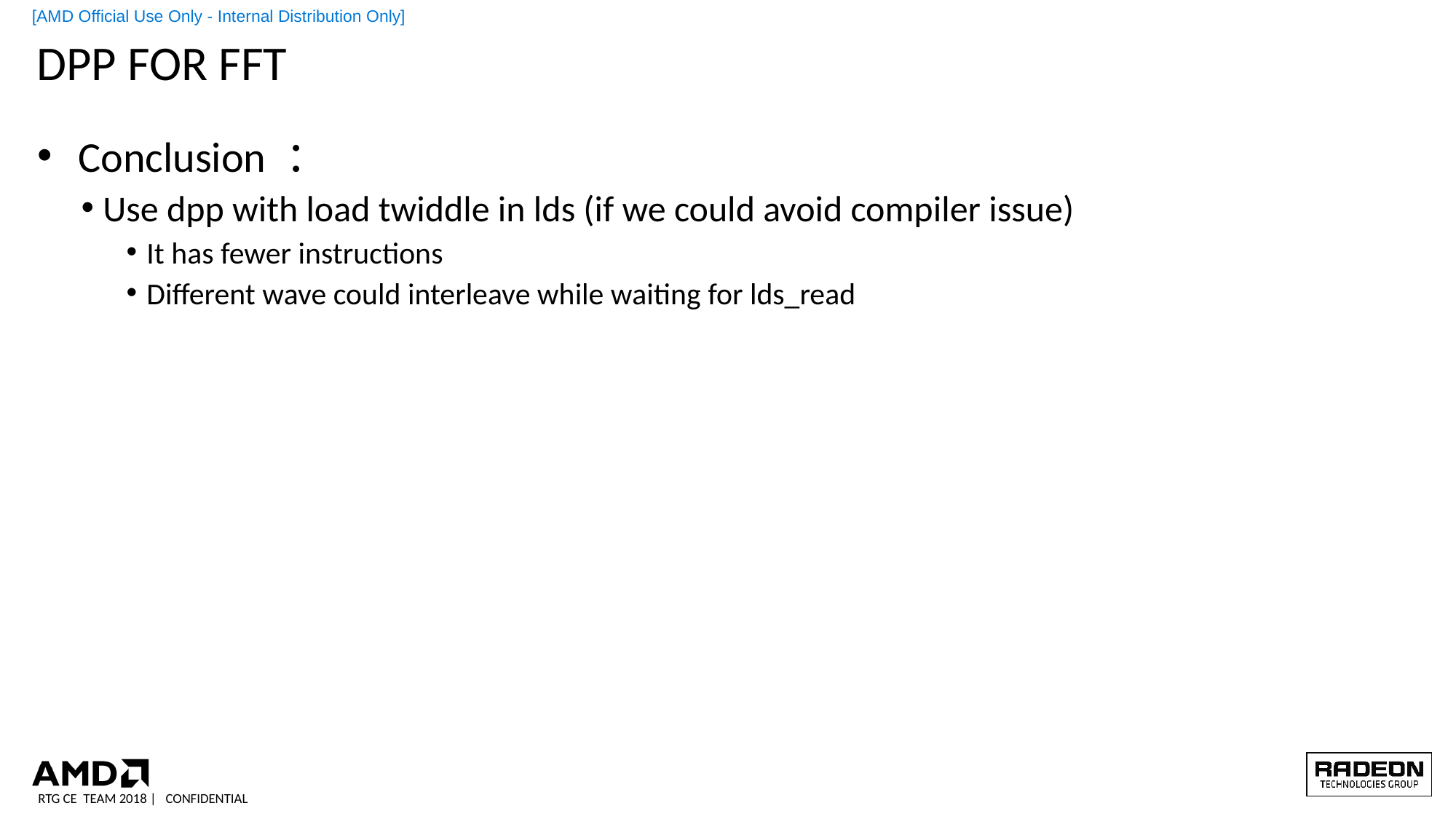

# DPP FOR FFT

Conclusion ：
Use dpp with load twiddle in lds (if we could avoid compiler issue)
It has fewer instructions
Different wave could interleave while waiting for lds_read